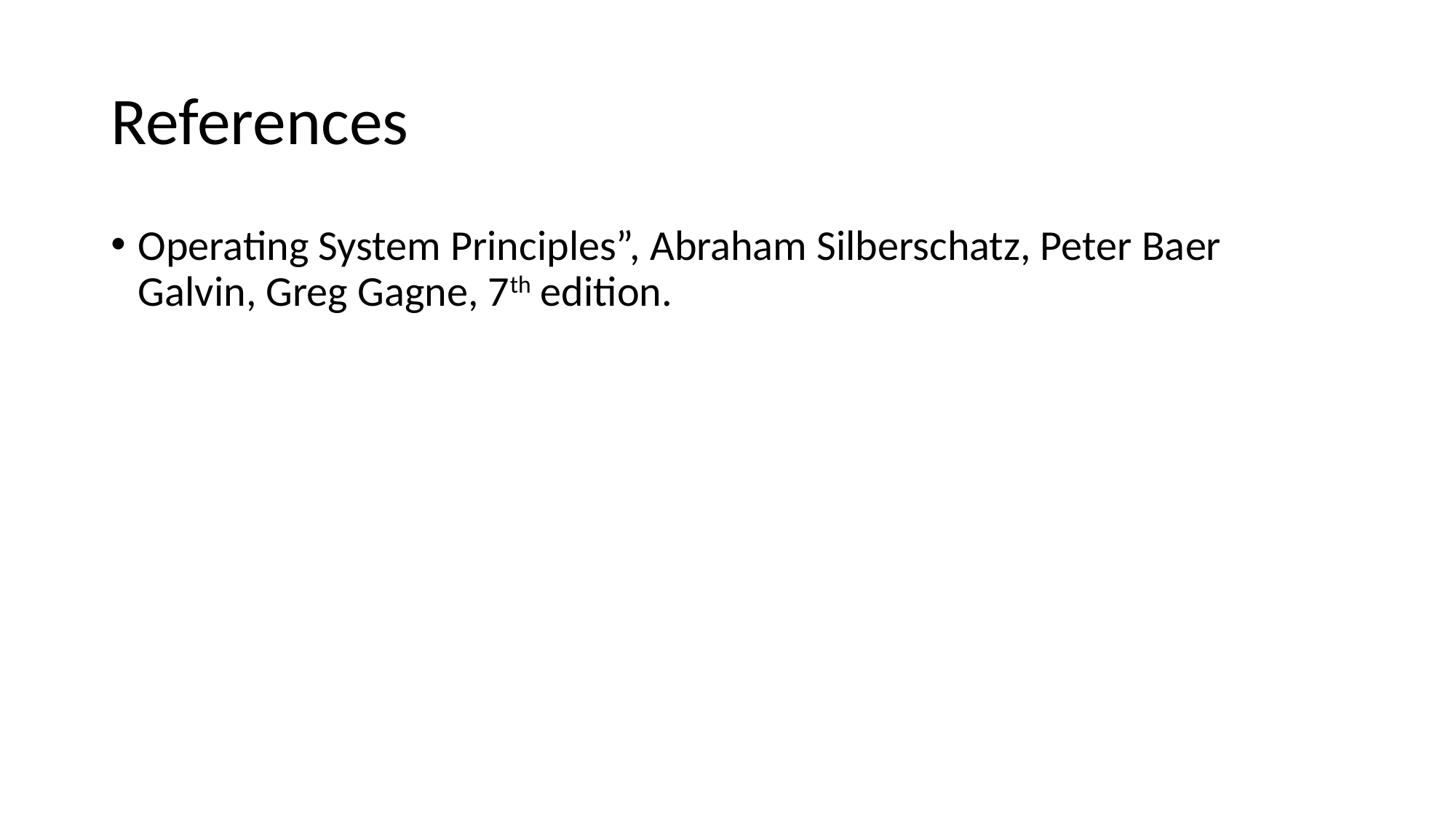

# References
Operating System Principles”, Abraham Silberschatz, Peter Baer Galvin, Greg Gagne, 7th edition.